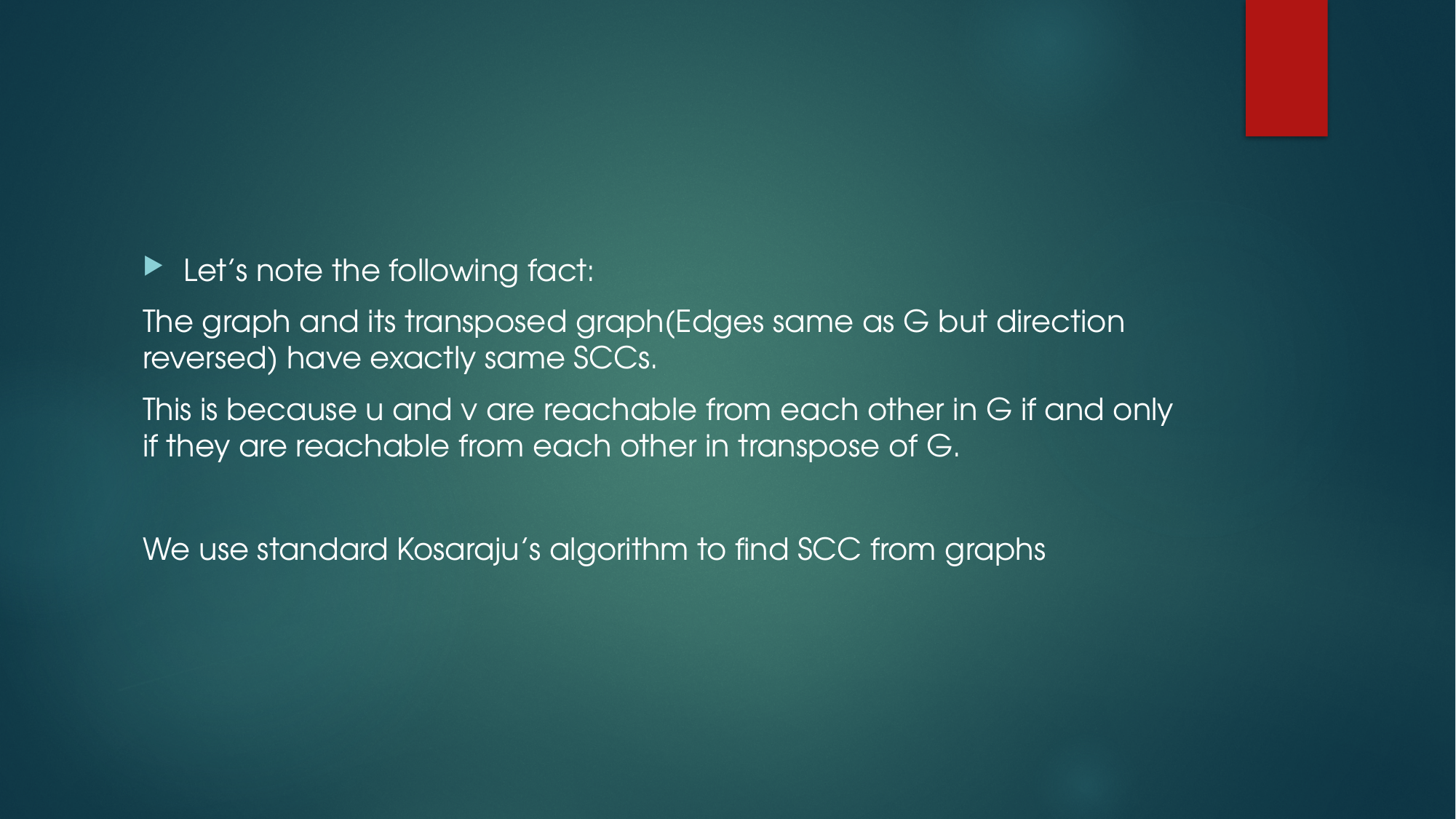

Let’s note the following fact:
The graph and its transposed graph(Edges same as G but direction reversed) have exactly same SCCs.
This is because u and v are reachable from each other in G if and only if they are reachable from each other in transpose of G.

We use standard Kosaraju’s algorithm to find SCC from graphs